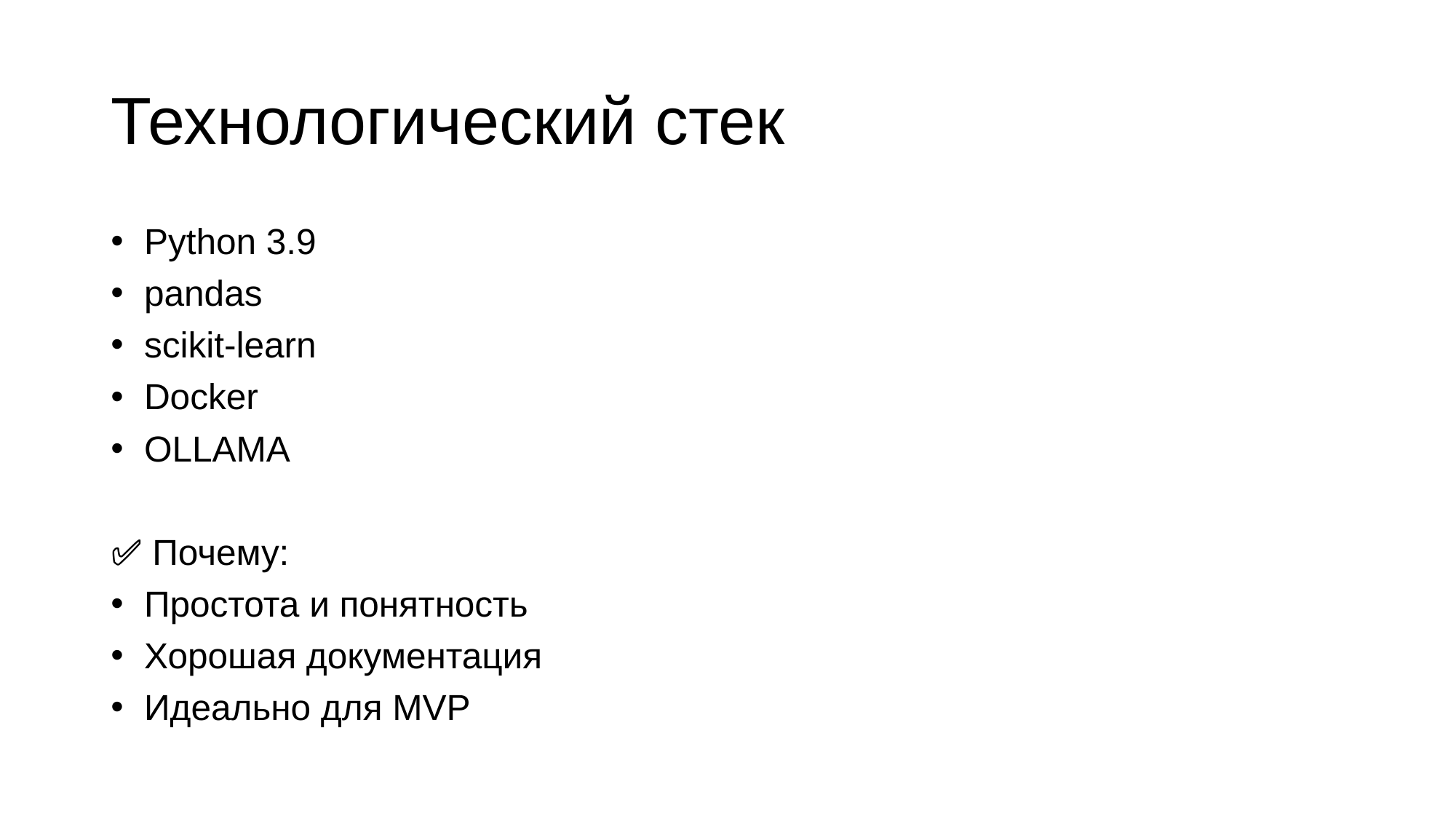

# Технологический стек
 Python 3.9
 pandas
 scikit-learn
 Docker
 OLLAMA

✅ Почему:
 Простота и понятность
 Хорошая документация
 Идеально для MVP